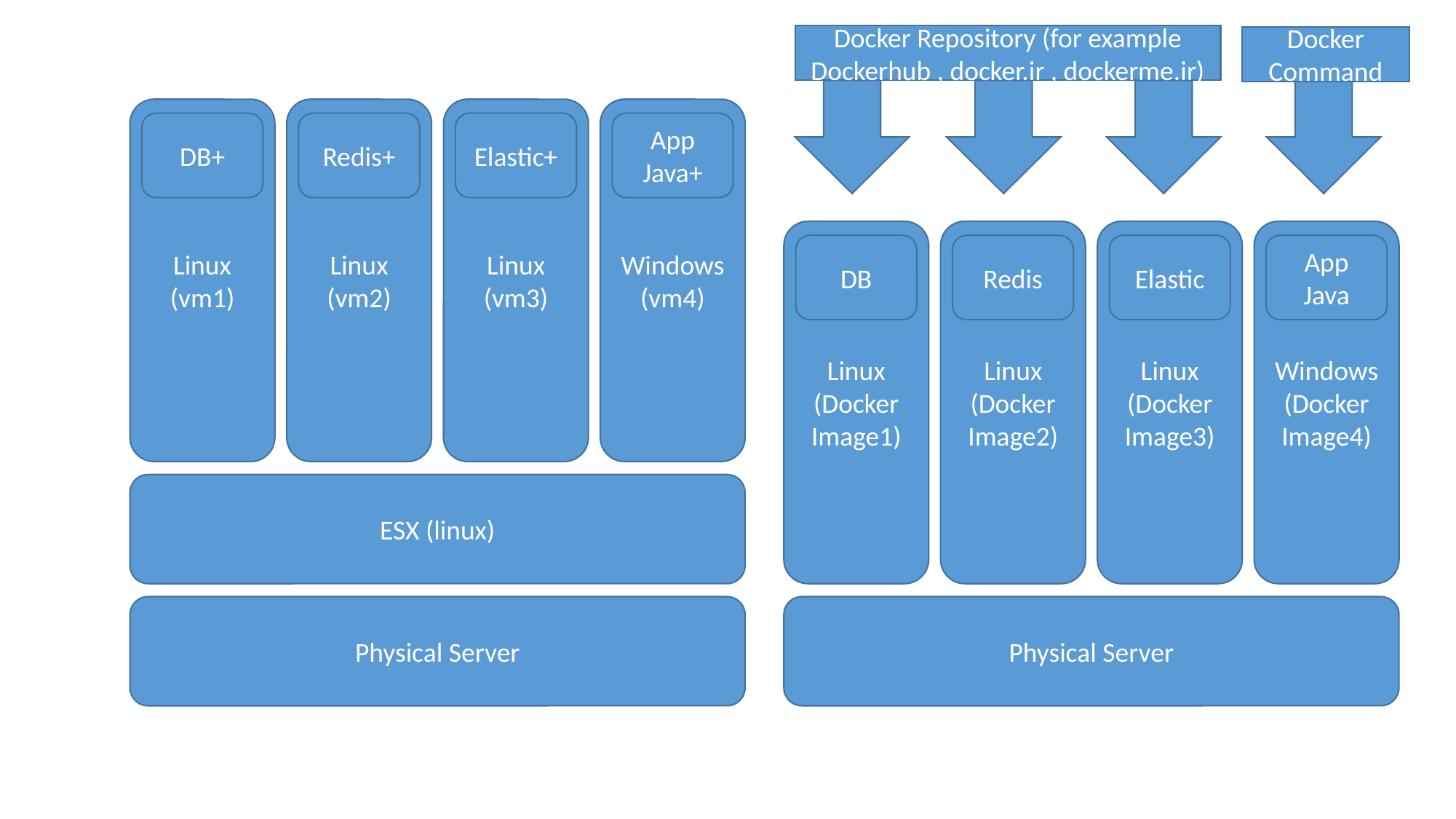

Docker Repository (for example Dockerhub , docker.ir , dockerme.ir)
Docker Command

Linux (vm1)
Linux (vm2)
Linux (vm3)
Windows (vm4)
Redis+
Elastic+
App Java+
DB+
Linux (Docker Image1)
Linux (Docker Image2)
Linux (Docker Image3)
Windows (Docker Image4)
Redis
Elastic
App Java
DB
ESX (linux)
Physical Server
Physical Server